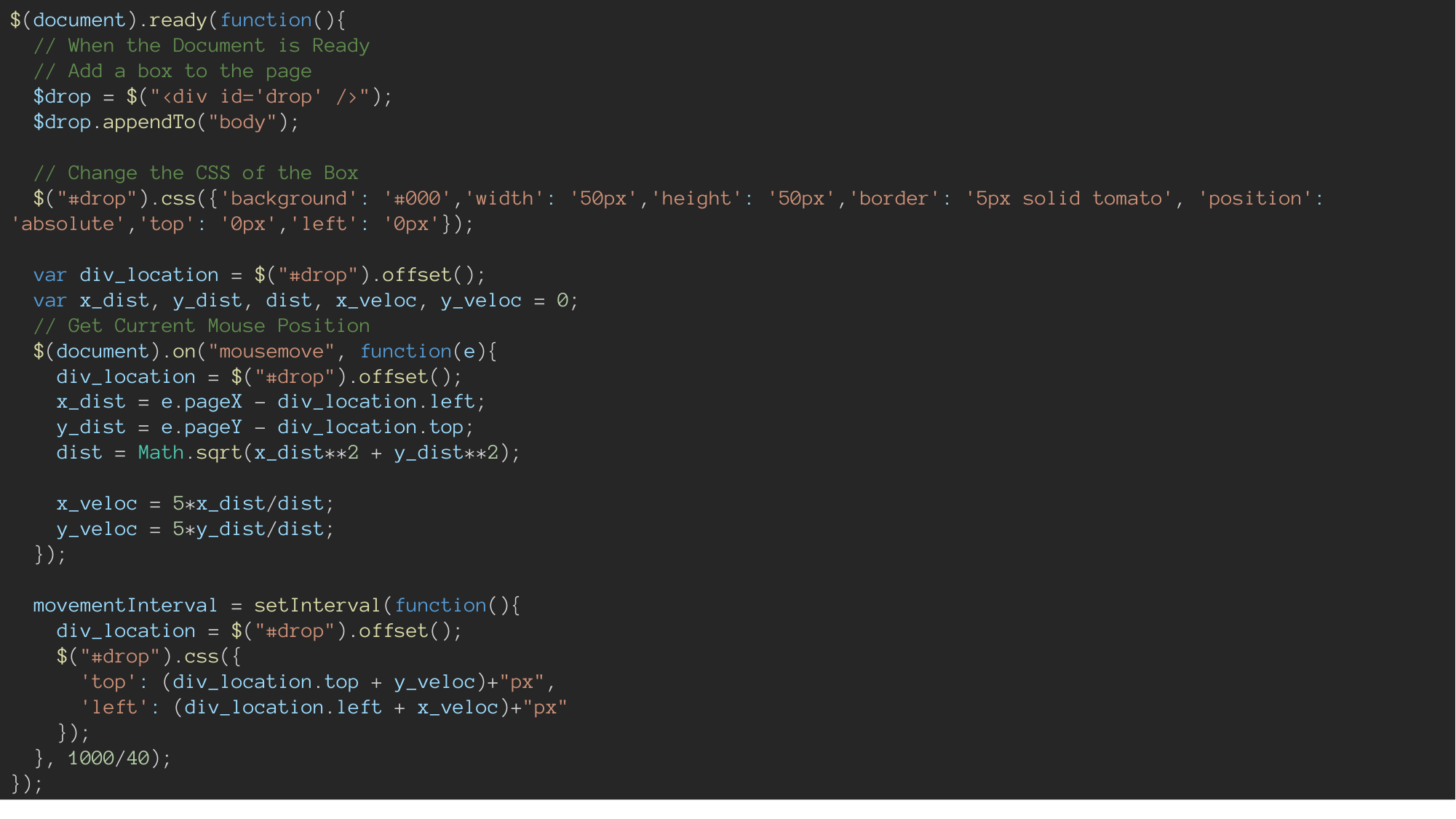

$(document).ready(function(){
  // When the Document is Ready
  // Add a box to the page
  $drop = $("<div id='drop' />");
  $drop.appendTo("body");
  // Change the CSS of the Box
  $("#drop").css({'background': '#000','width': '50px','height': '50px','border': '5px solid tomato', 'position': 'absolute','top': '0px','left': '0px'});
  var div_location = $("#drop").offset();
  var x_dist, y_dist, dist, x_veloc, y_veloc = 0;
  // Get Current Mouse Position
  $(document).on("mousemove", function(e){
    div_location = $("#drop").offset();
    x_dist = e.pageX - div_location.left;
    y_dist = e.pageY - div_location.top;
    dist = Math.sqrt(x_dist**2 + y_dist**2);
    x_veloc = 5*x_dist/dist;
    y_veloc = 5*y_dist/dist;
  });
  movementInterval = setInterval(function(){
    div_location = $("#drop").offset();
    $("#drop").css({
      'top': (div_location.top + y_veloc)+"px",
      'left': (div_location.left + x_veloc)+"px"
    });
  }, 1000/40);
});